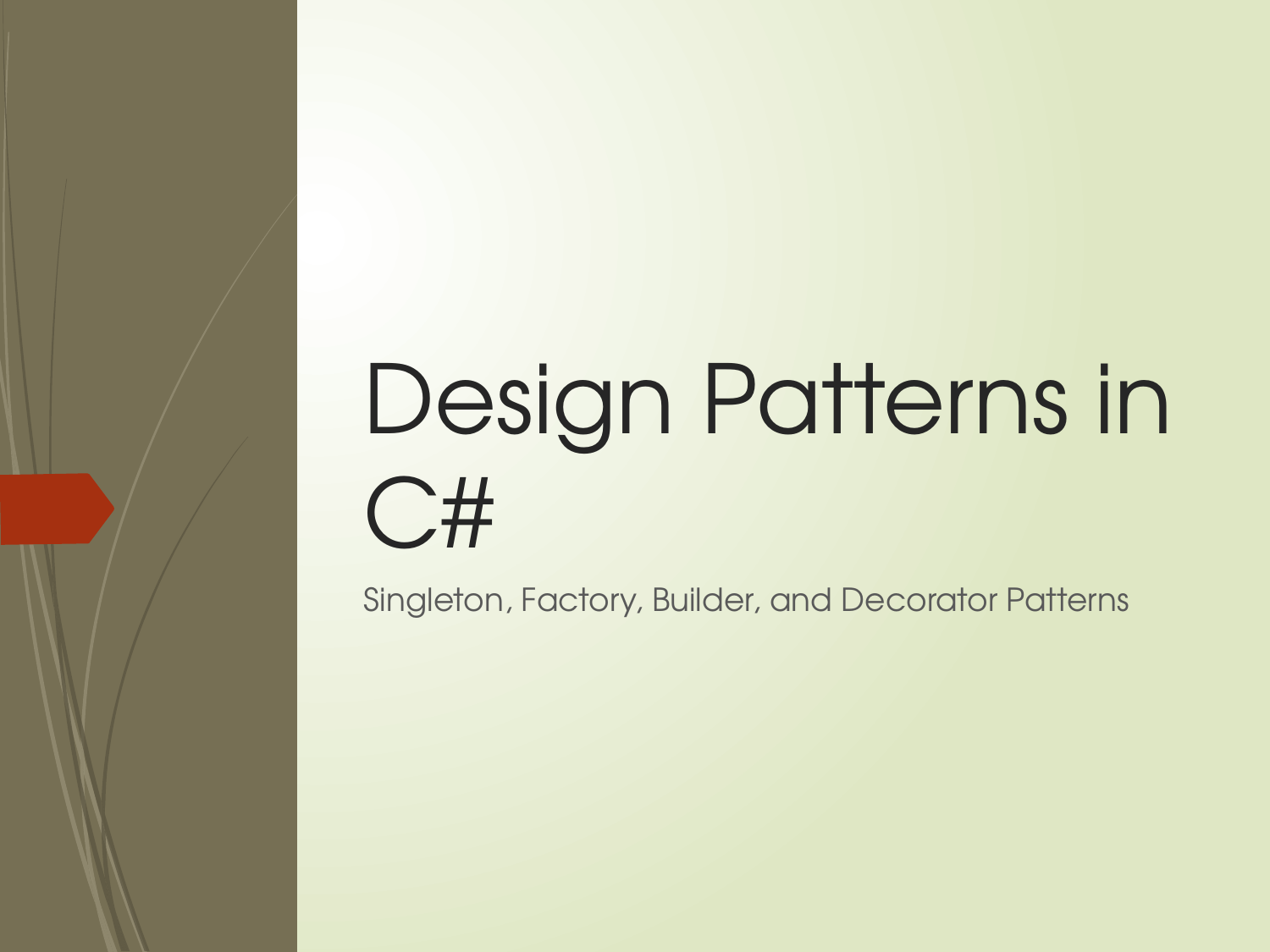

# Design Patterns in C#

Singleton, Factory, Builder, and Decorator Patterns